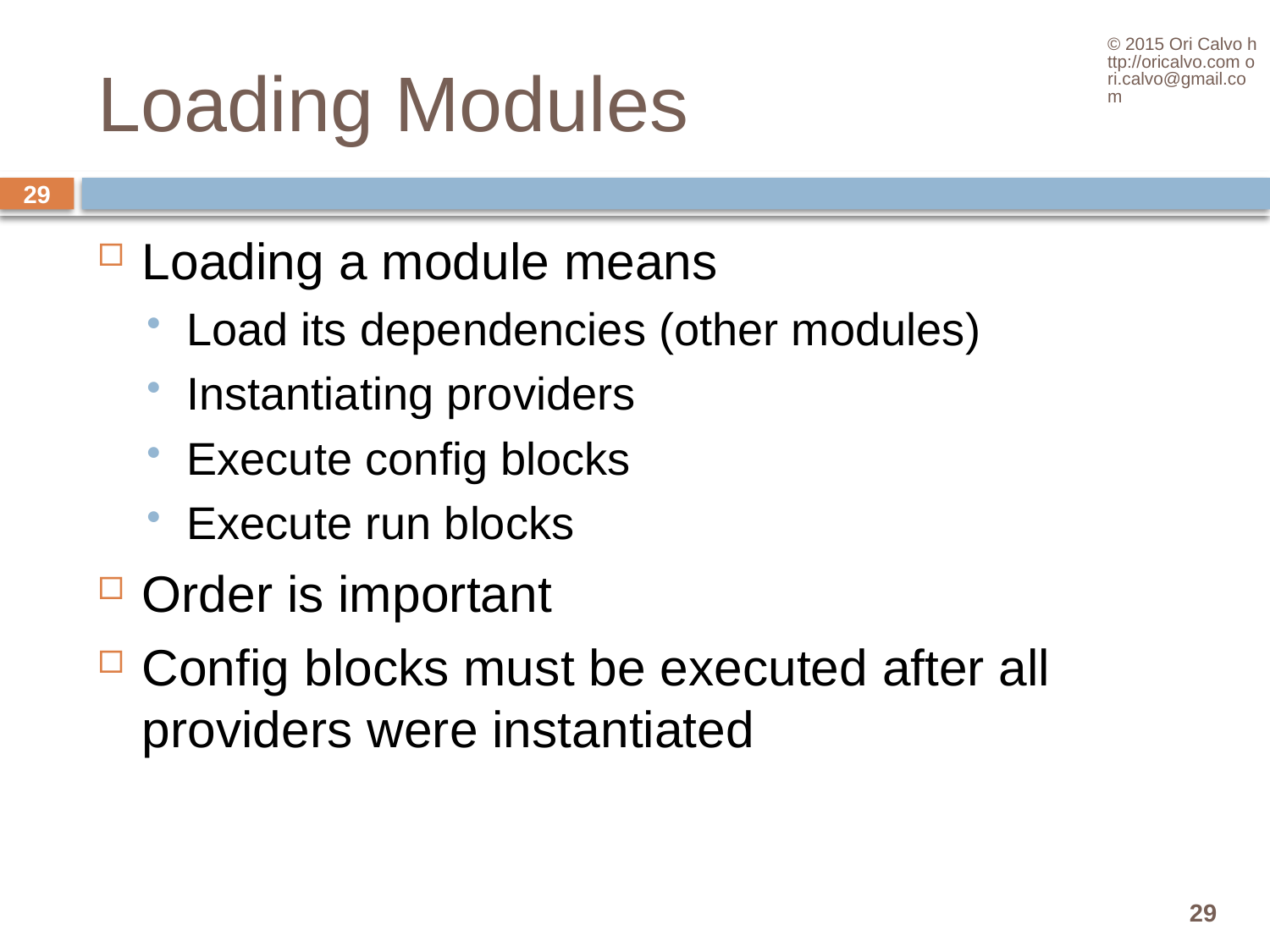

© 2015 Ori Calvo http://oricalvo.com ori.calvo@gmail.com
# Loading Modules
29
Loading a module means
Load its dependencies (other modules)
Instantiating providers
Execute config blocks
Execute run blocks
Order is important
Config blocks must be executed after all providers were instantiated